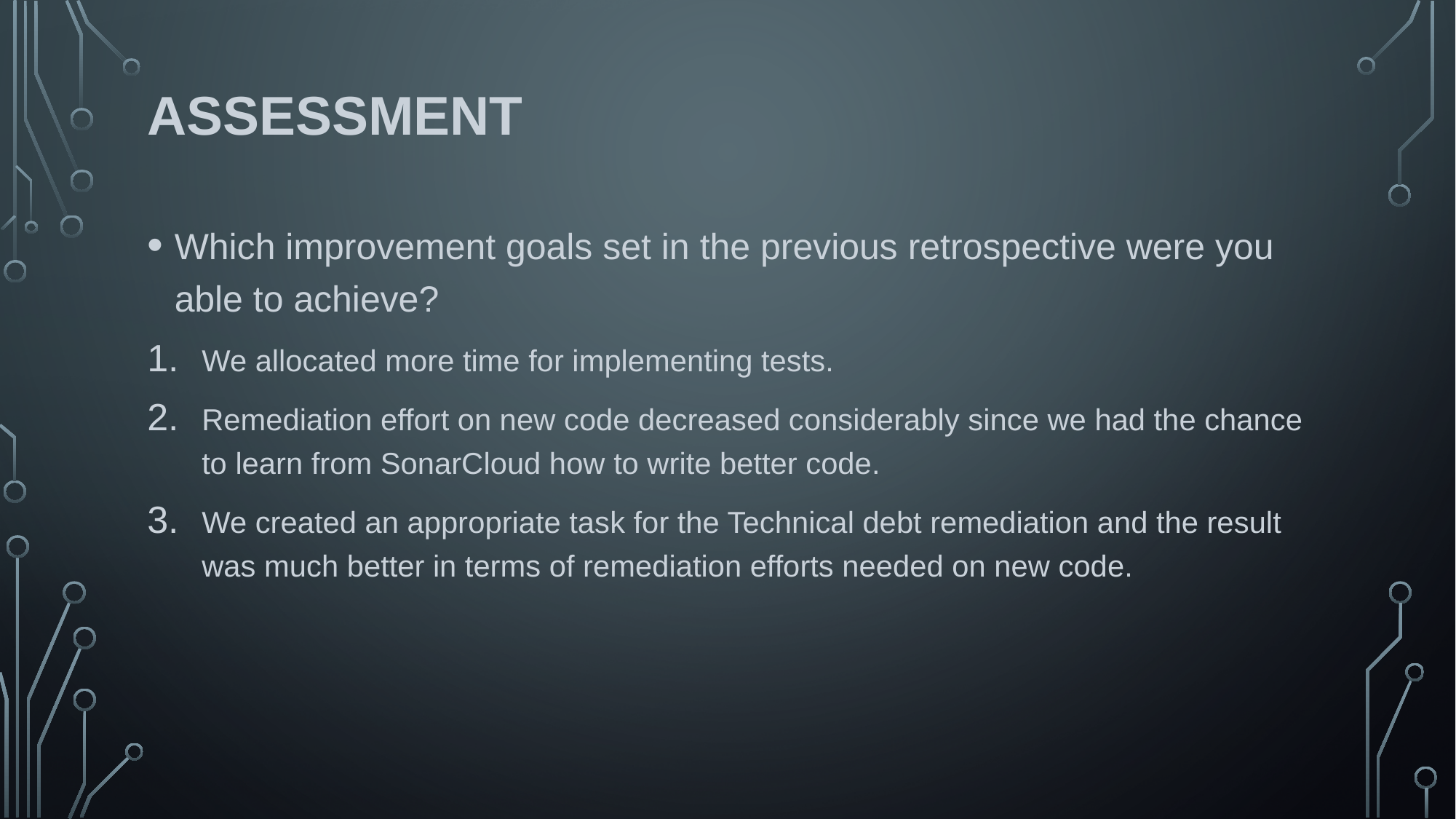

# Assessment
Which improvement goals set in the previous retrospective were you able to achieve?
We allocated more time for implementing tests.
Remediation effort on new code decreased considerably since we had the chance to learn from SonarCloud how to write better code.
We created an appropriate task for the Technical debt remediation and the result was much better in terms of remediation efforts needed on new code.